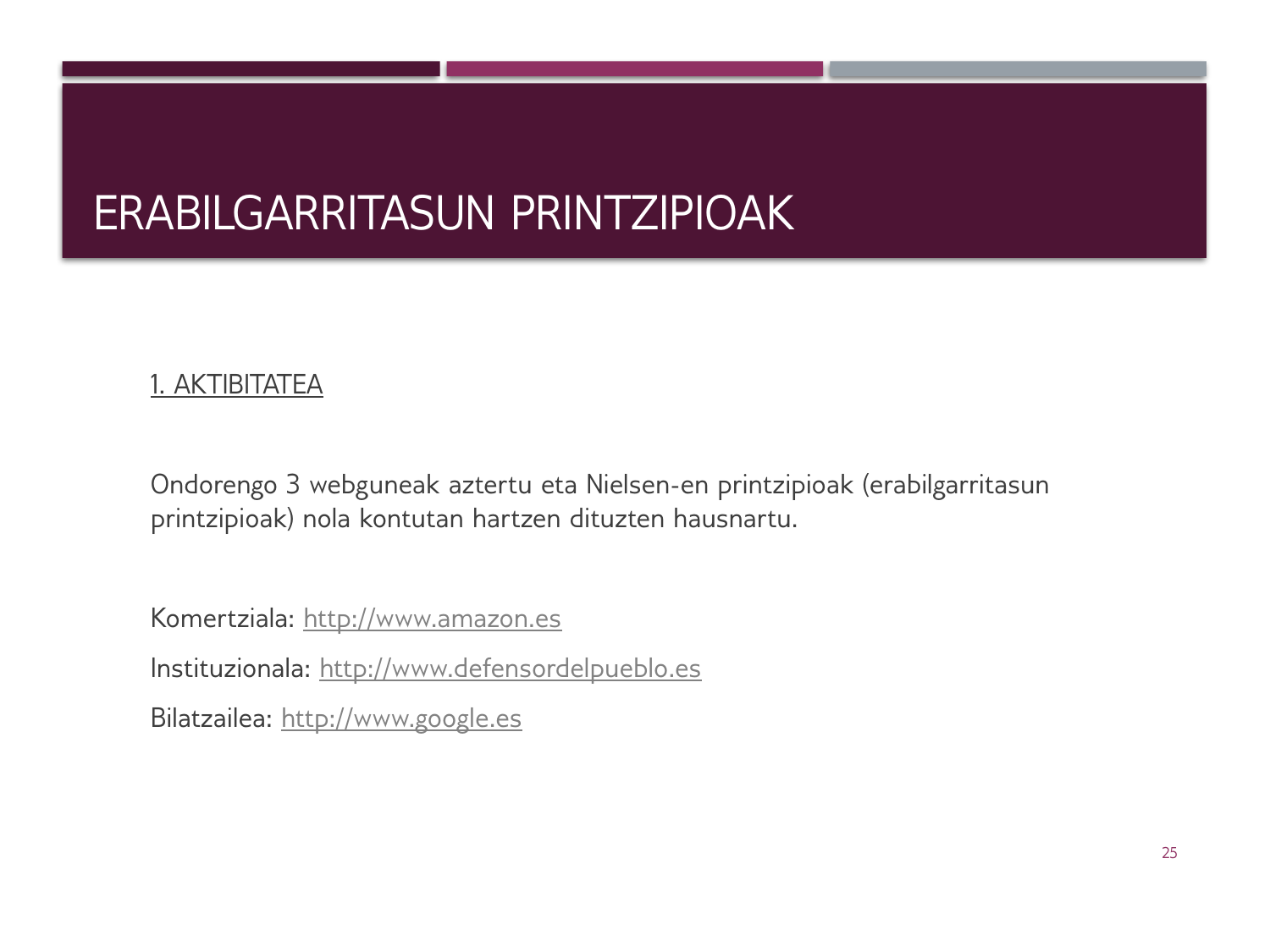

# Erabilgarritasun printzipioak

1. AKTIBITATEA

Ondorengo 3 webguneak aztertu eta Nielsen-en printzipioak (erabilgarritasun  printzipioak) nola kontutan hartzen dituzten hausnartu.

Komertziala: http://www.amazon.es
Instituzionala: http://www.defensordelpueblo.es
Bilatzailea: http://www.google.es

25